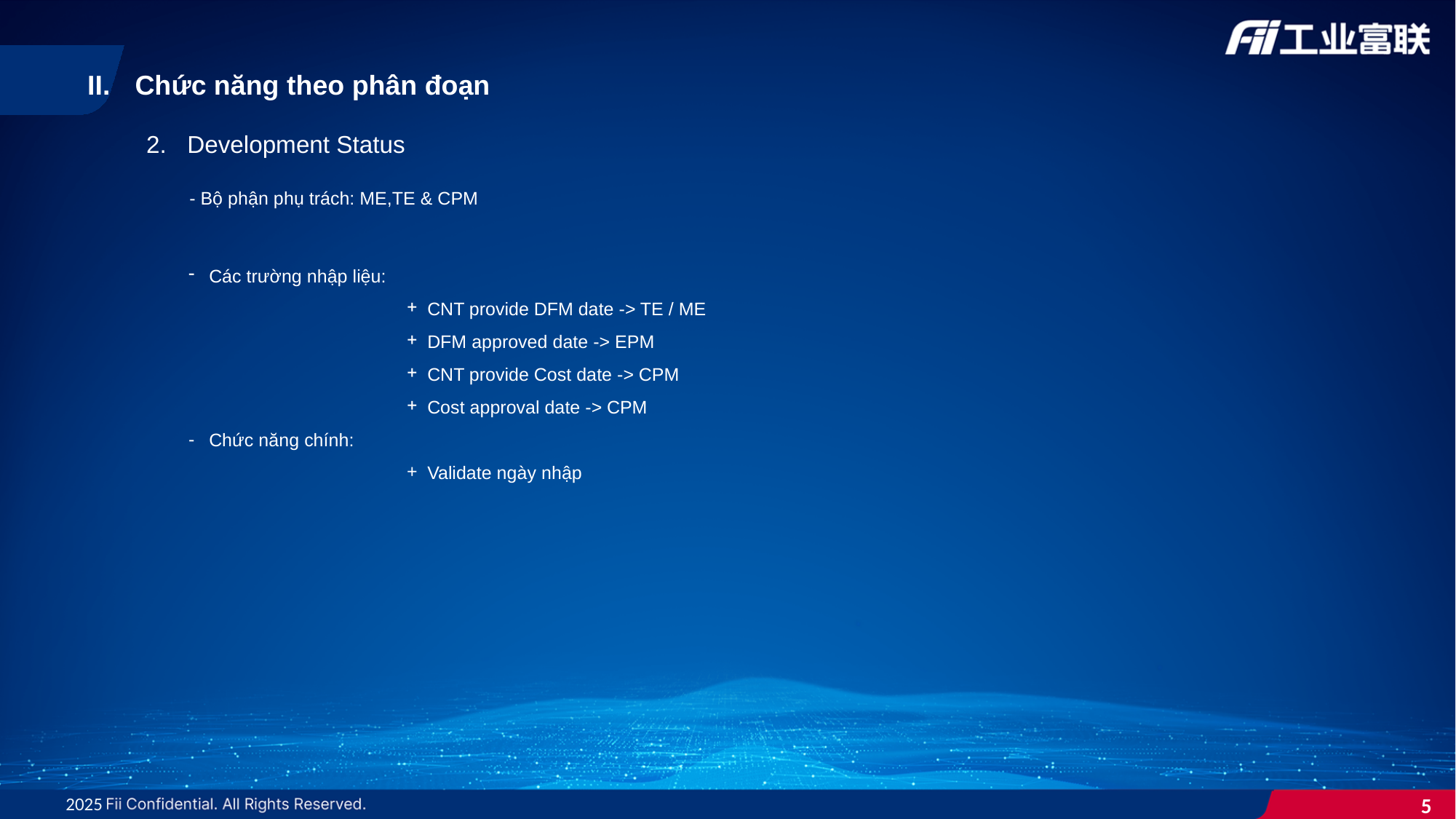

Chức năng theo phân đoạn
Development Status
- Bộ phận phụ trách: ME,TE & CPM
Các trường nhập liệu:
CNT provide DFM date -> TE / ME
DFM approved date -> EPM
CNT provide Cost date -> CPM
Cost approval date -> CPM
Chức năng chính:
Validate ngày nhập